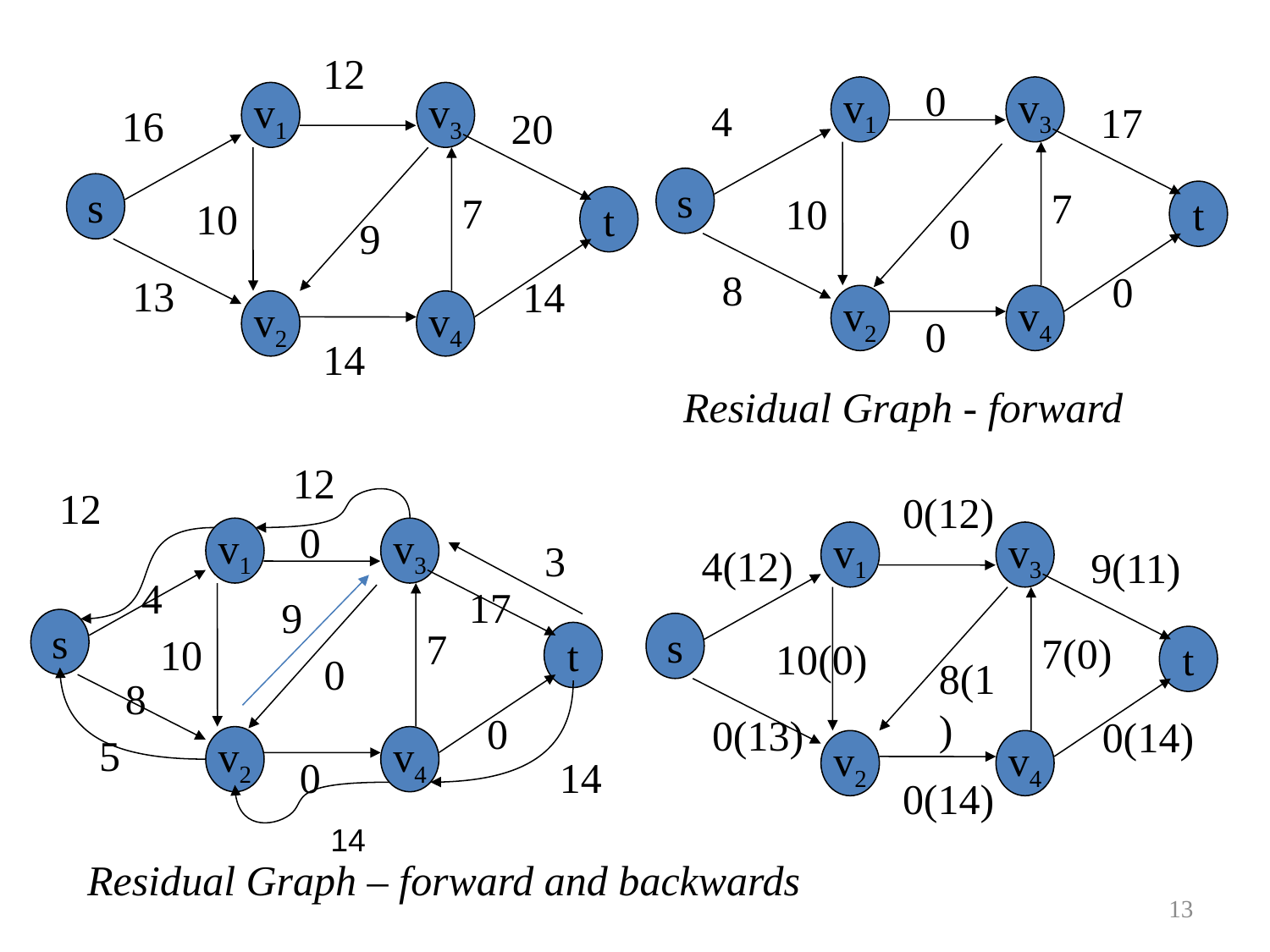

12
v1
v3
16
20

s
7
10
t

13
14
v2
v4

14
9
0
v1
v3
4
17

s
7
10
t

8
0
v2
v4
0

0
Residual Graph - forward
12
12
0(12)
v1
v3
4(12)
9(11)

s
7(0)
10(0)
t

0(13)
0(14)
v2
v4

0(14)
8(1)
0
v1
v3

4

17

s
7
10
t

8

0
v2
v4
0

0
3
9
5
14
14
Residual Graph – forward and backwards
13